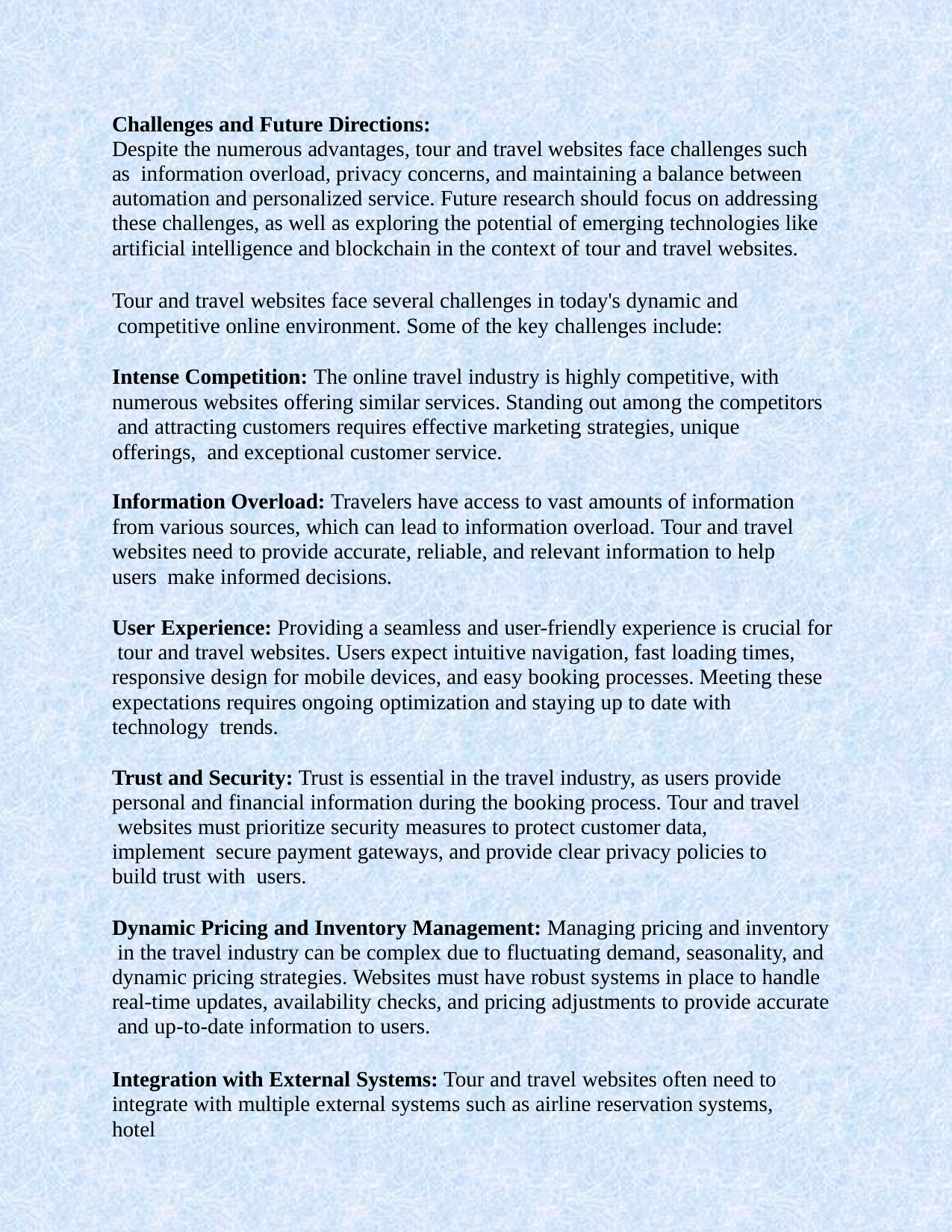

Challenges and Future Directions:
Despite the numerous advantages, tour and travel websites face challenges such as  information overload, privacy concerns, and maintaining a balance between  automation and personalized service. Future research should focus on addressing  these challenges, as well as exploring the potential of emerging technologies like  artificial intelligence and blockchain in the context of tour and travel websites.

Tour and travel websites face several challenges in today's dynamic and  competitive online environment. Some of the key challenges include:

Intense Competition: The online travel industry is highly competitive, with  numerous websites offering similar services. Standing out among the competitors  and attracting customers requires effective marketing strategies, unique offerings,  and exceptional customer service.

Information Overload: Travelers have access to vast amounts of information  from various sources, which can lead to information overload. Tour and travel  websites need to provide accurate, reliable, and relevant information to help users  make informed decisions.

User Experience: Providing a seamless and user-friendly experience is crucial for  tour and travel websites. Users expect intuitive navigation, fast loading times,  responsive design for mobile devices, and easy booking processes. Meeting these  expectations requires ongoing optimization and staying up to date with technology  trends.

Trust and Security: Trust is essential in the travel industry, as users provide  personal and financial information during the booking process. Tour and travel  websites must prioritize security measures to protect customer data, implement  secure payment gateways, and provide clear privacy policies to build trust with  users.

Dynamic Pricing and Inventory Management: Managing pricing and inventory  in the travel industry can be complex due to fluctuating demand, seasonality, and  dynamic pricing strategies. Websites must have robust systems in place to handle  real-time updates, availability checks, and pricing adjustments to provide accurate  and up-to-date information to users.

Integration with External Systems: Tour and travel websites often need to  integrate with multiple external systems such as airline reservation systems, hotel